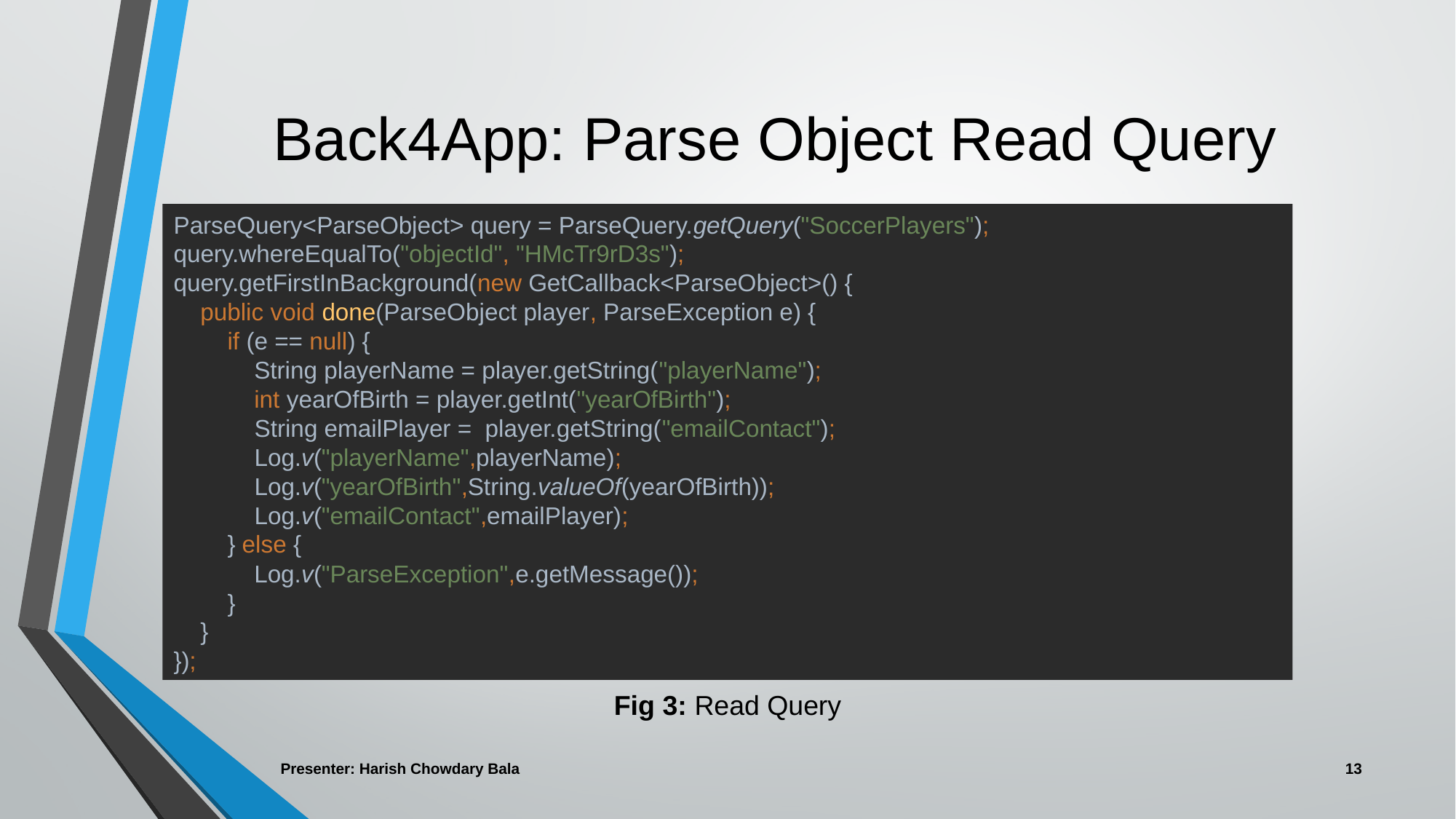

# Back4App: Parse Object Read Query
ParseQuery<ParseObject> query = ParseQuery.getQuery("SoccerPlayers");
query.whereEqualTo("objectId", "HMcTr9rD3s");
query.getFirstInBackground(new GetCallback<ParseObject>() {
    public void done(ParseObject player, ParseException e) {
        if (e == null) {
            String playerName = player.getString("playerName");
            int yearOfBirth = player.getInt("yearOfBirth");
            String emailPlayer =  player.getString("emailContact");
            Log.v("playerName",playerName);
            Log.v("yearOfBirth",String.valueOf(yearOfBirth));
            Log.v("emailContact",emailPlayer);
        } else {
            Log.v("ParseException",e.getMessage());
        }
    }
});
Fig 3: Read Query
13
Presenter: Harish Chowdary Bala